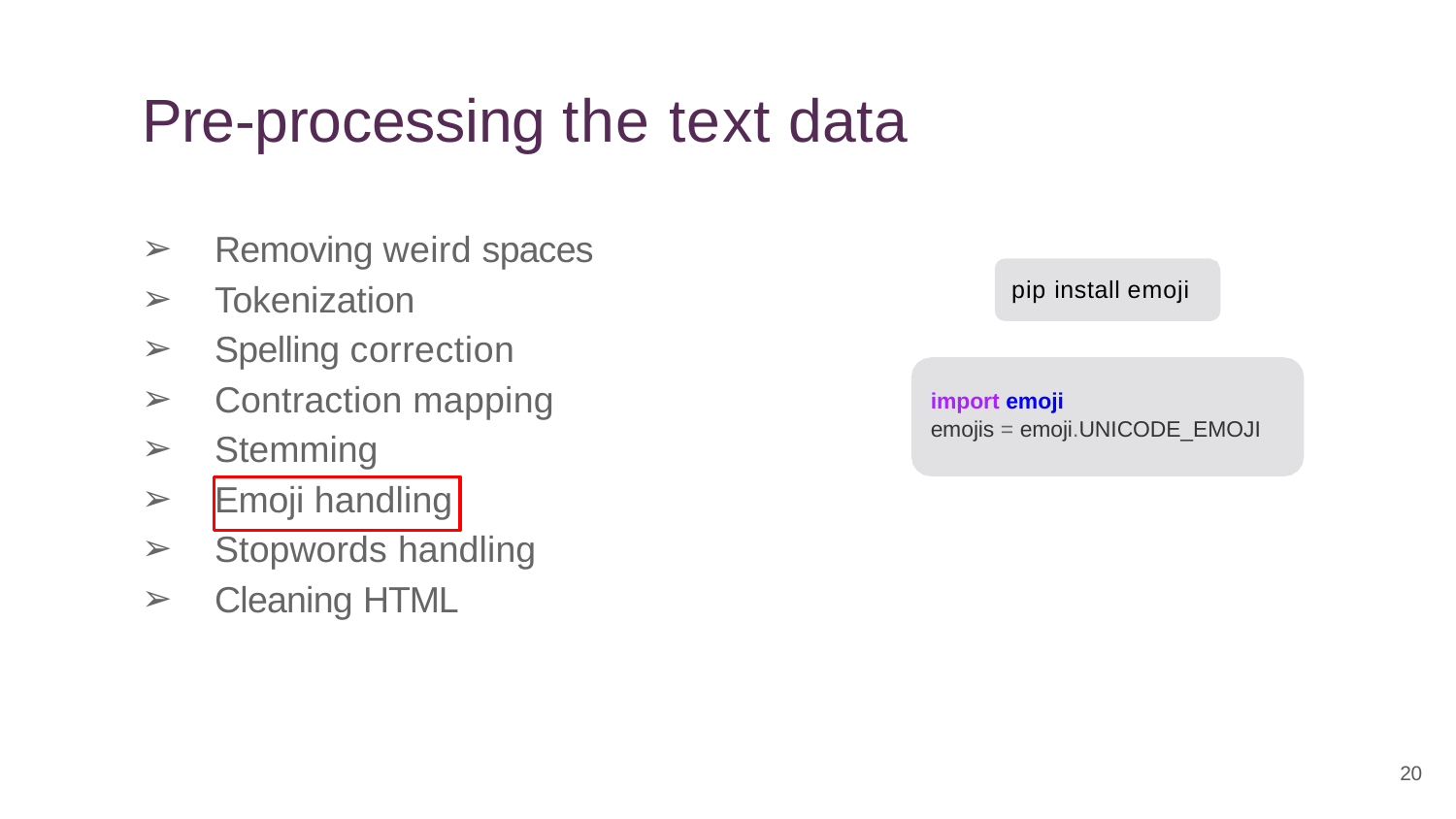

Pre-processing the text data
Removing weird spaces
Tokenization
Spelling correction
Contraction mapping
Stemming
Emoji handling
Stopwords handling
Cleaning HTML

pip install emoji

import emoji
emojis = emoji.UNICODE_EMOJI

20